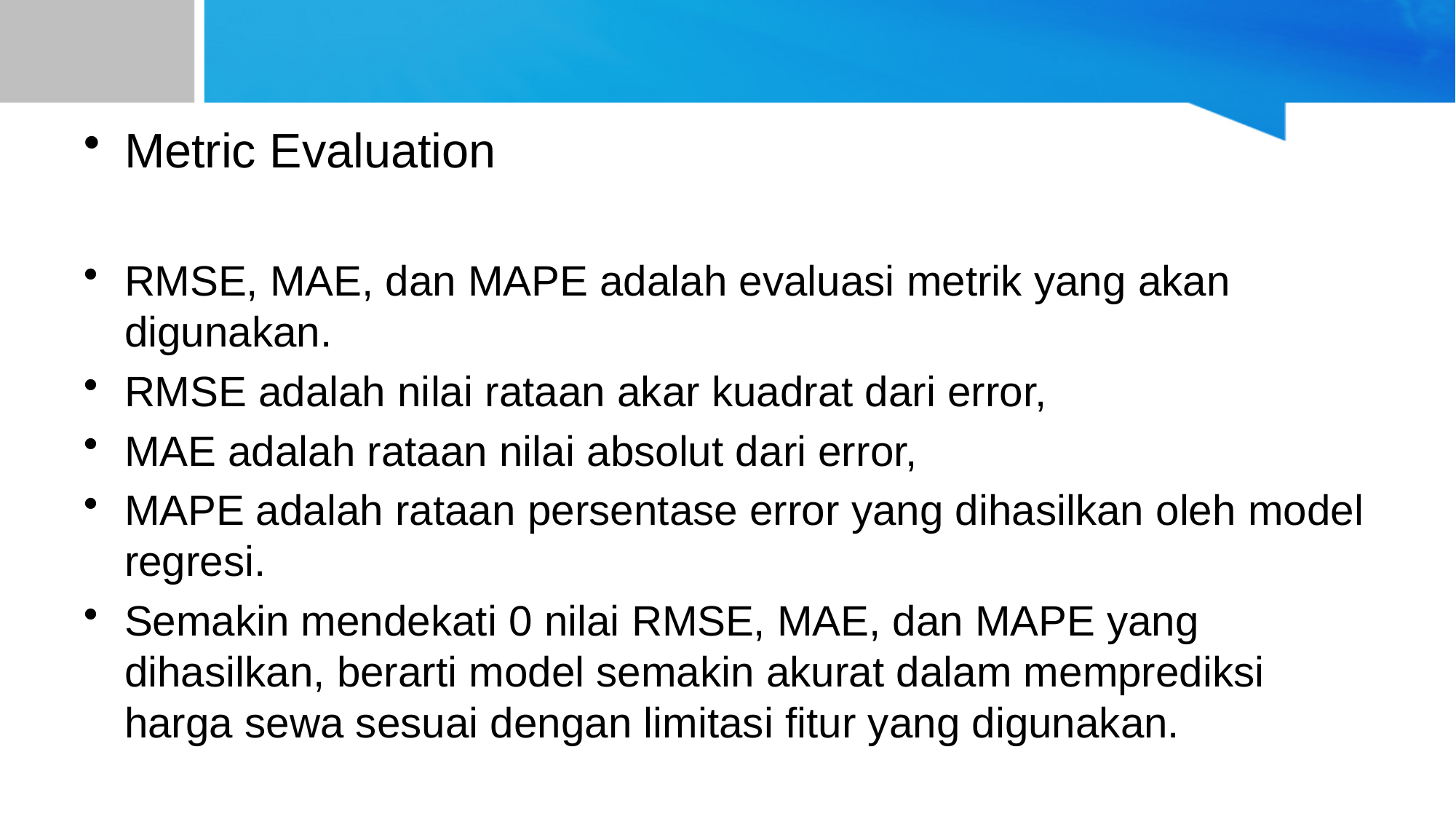

#
Metric Evaluation

RMSE, MAE, dan MAPE adalah evaluasi metrik yang akan digunakan.
RMSE adalah nilai rataan akar kuadrat dari error,
MAE adalah rataan nilai absolut dari error,
MAPE adalah rataan persentase error yang dihasilkan oleh model regresi.
Semakin mendekati 0 nilai RMSE, MAE, dan MAPE yang dihasilkan, berarti model semakin akurat dalam memprediksi harga sewa sesuai dengan limitasi fitur yang digunakan.